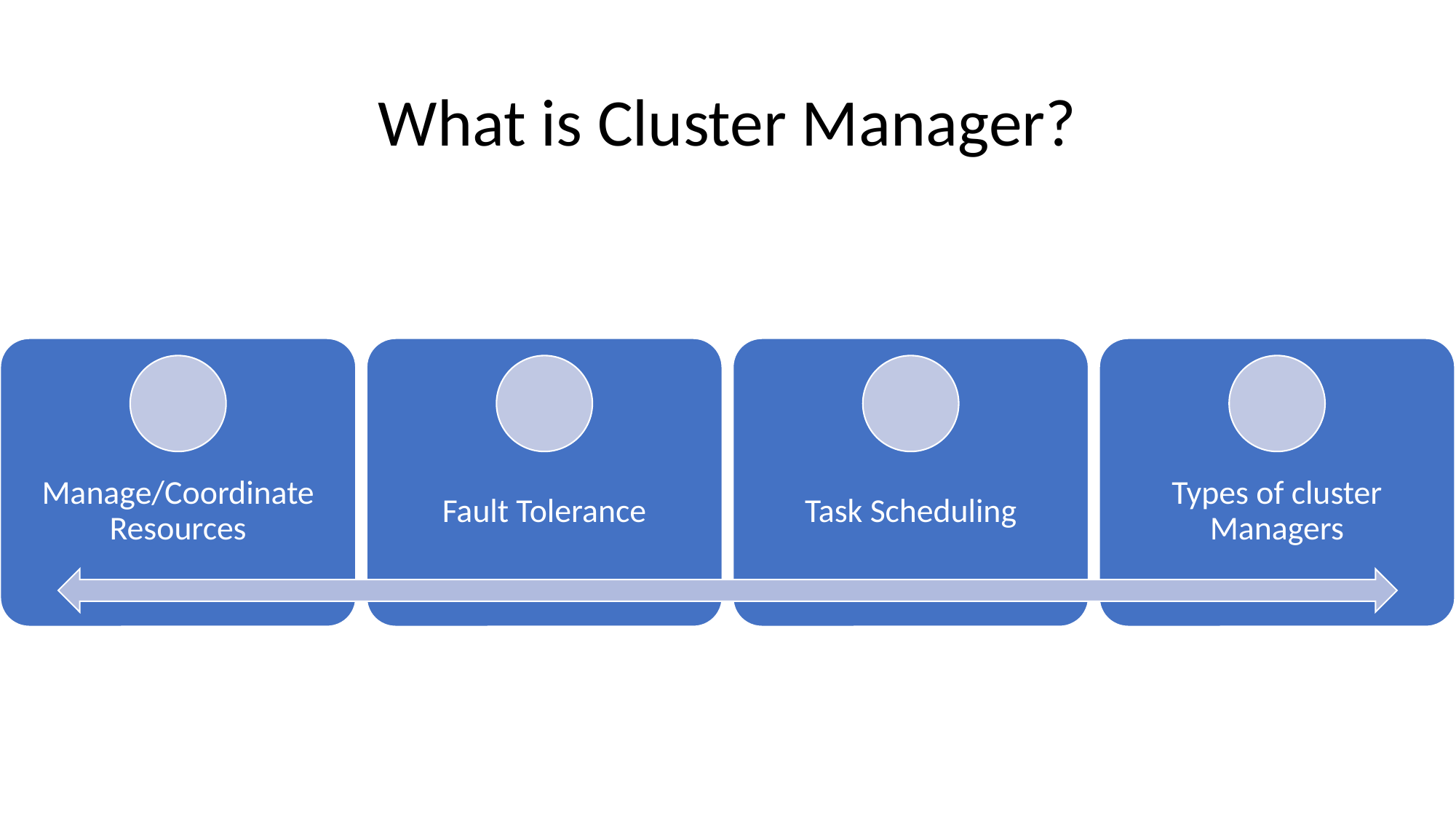

# What is Cluster Manager?
Manage/Coordinate Resources
Fault Tolerance
Task Scheduling
Types of cluster Managers